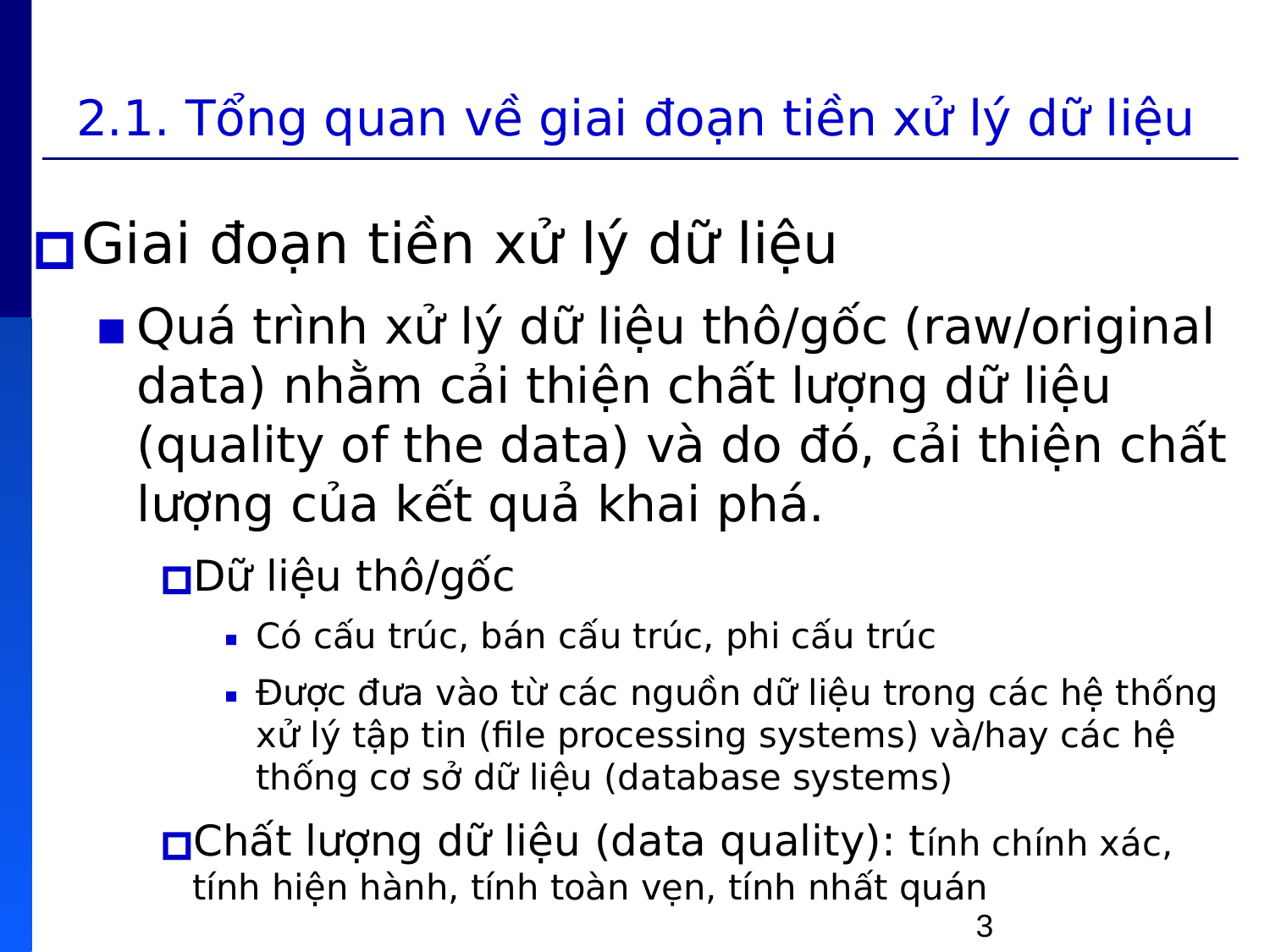

# 2.1. Tổng quan về giai đoạn tiền xử lý dữ liệu
Giai đoạn tiền xử lý dữ liệu
Quá trình xử lý dữ liệu thô/gốc (raw/original data) nhằm cải thiện chất lượng dữ liệu (quality of the data) và do đó, cải thiện chất lượng của kết quả khai phá.
Dữ liệu thô/gốc
Có cấu trúc, bán cấu trúc, phi cấu trúc
Được đưa vào từ các nguồn dữ liệu trong các hệ thống xử lý tập tin (file processing systems) và/hay các hệ thống cơ sở dữ liệu (database systems)
Chất lượng dữ liệu (data quality): tính chính xác, tính hiện hành, tính toàn vẹn, tính nhất quán
3